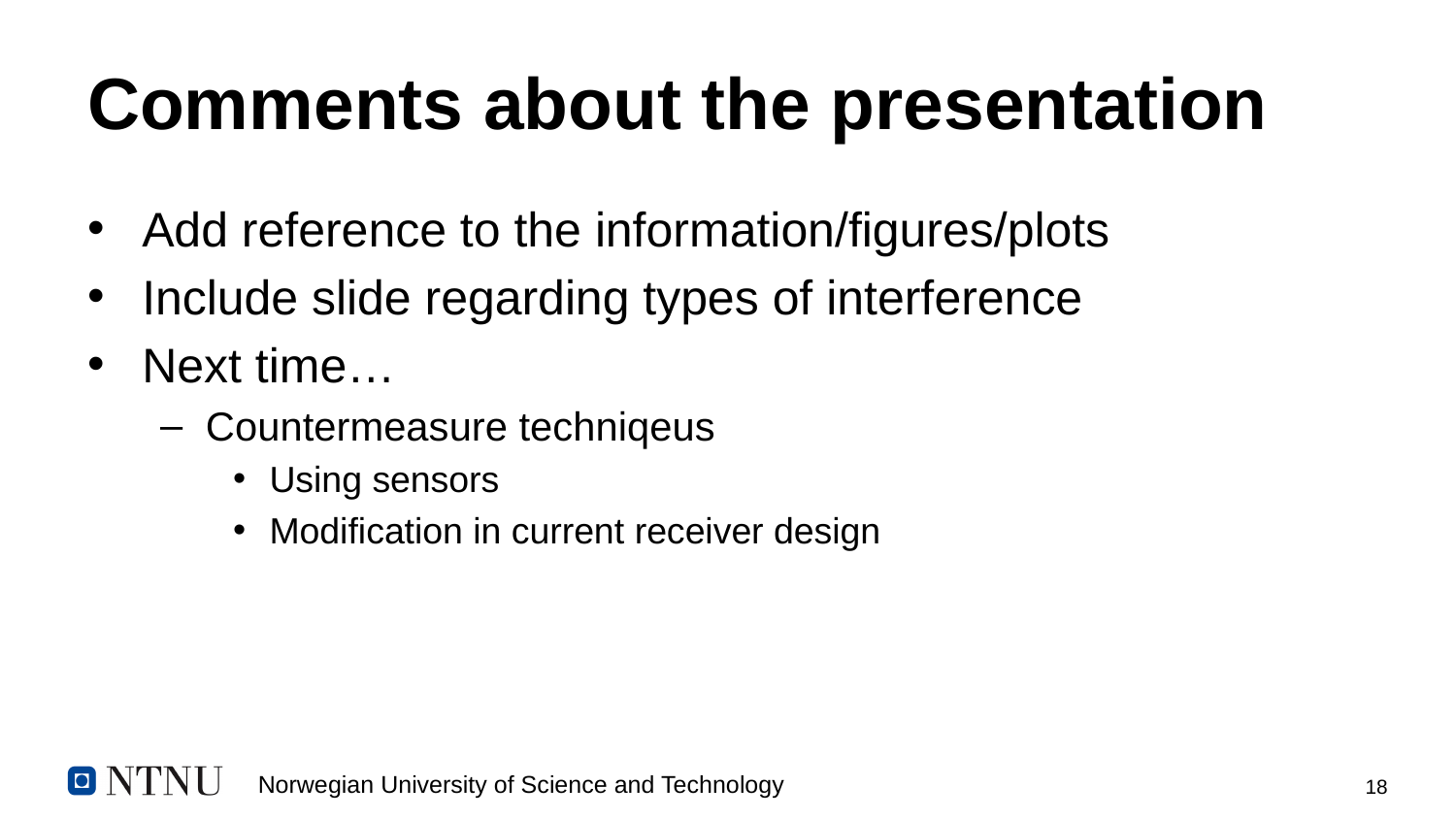

# Comments about the presentation
Add reference to the information/figures/plots
Include slide regarding types of interference
Next time…
Countermeasure techniqeus
Using sensors
Modification in current receiver design